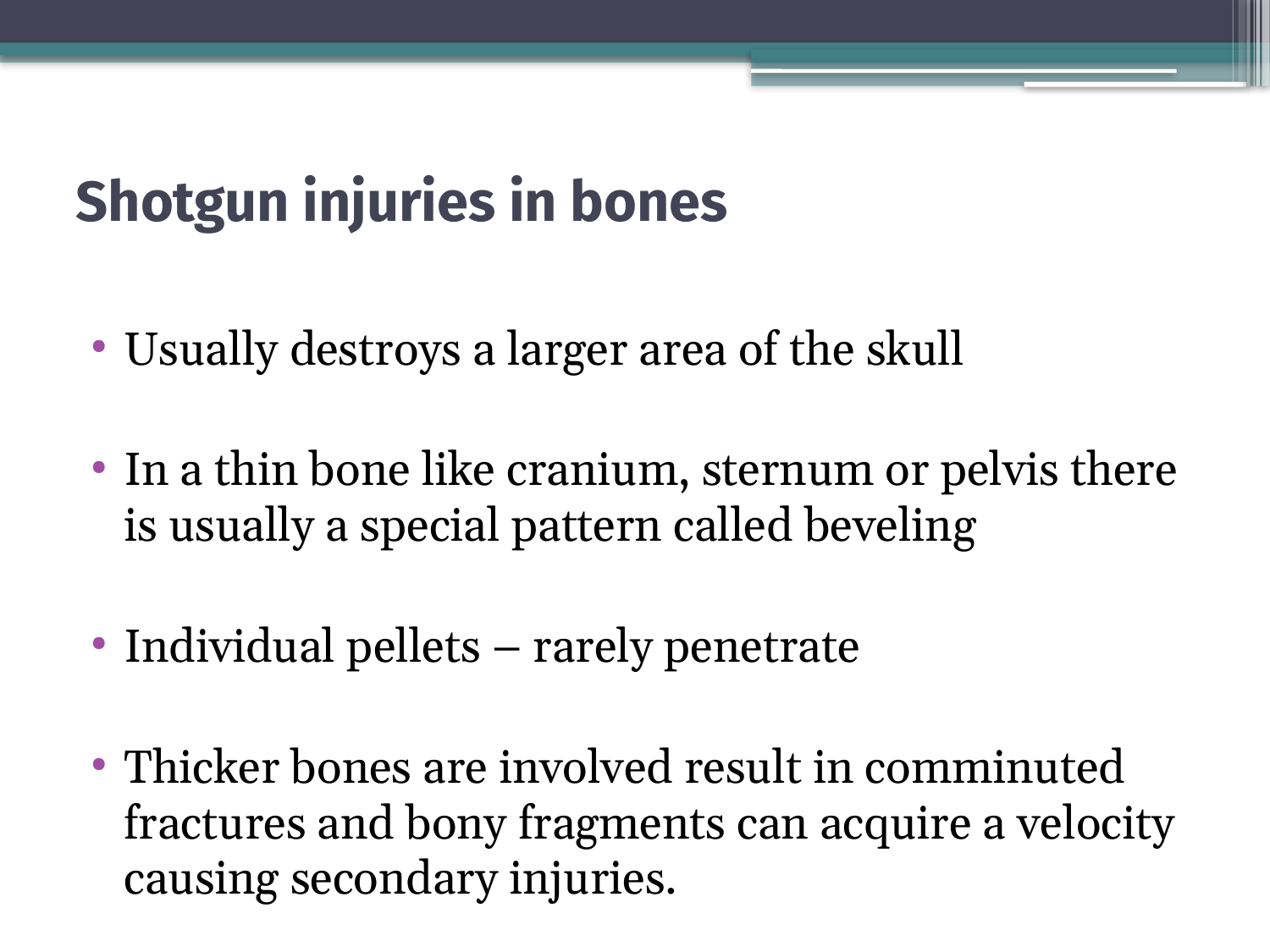

# Shotgun injuries in bones
Usually destroys a larger area of the skull

In a thin bone like cranium, sternum or pelvis there is usually a special pattern called beveling

Individual pellets – rarely penetrate

Thicker bones are involved result in comminuted fractures and bony fragments can acquire a velocity causing secondary injuries.